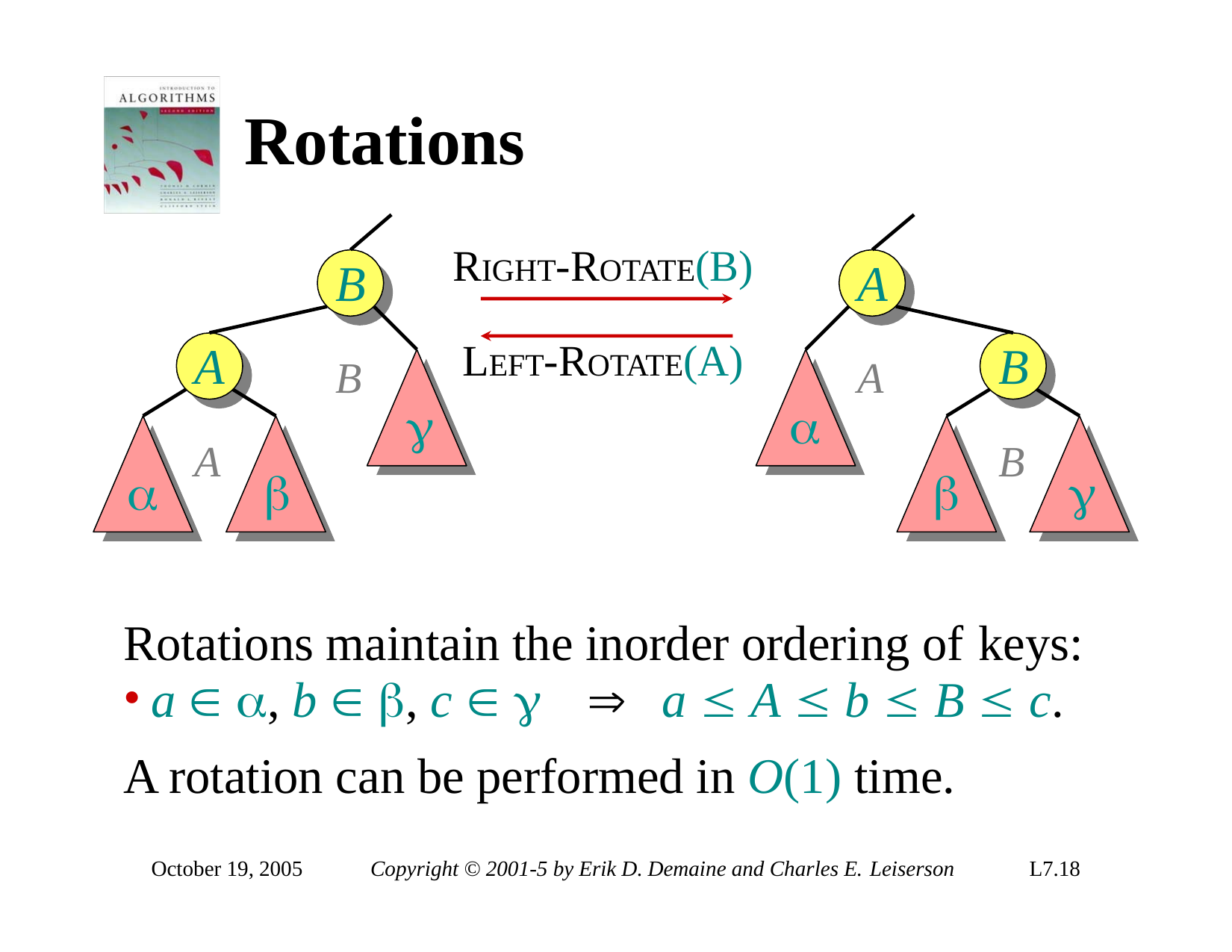

# Rotations

RIGHT-ROTATE(B)

BB
AA

LEFT-ROTATE(A)

AA
BB

γ
α

α	β
β
γ
Rotations maintain the inorder ordering of keys:
a ∈ α, b ∈ β, c ∈ γ	⇒	a ≤ A ≤ b ≤ B ≤ c.
A rotation can be performed in O(1) time.
October 19, 2005
Copyright © 2001-5 by Erik D. Demaine and Charles E. Leiserson
L7.18